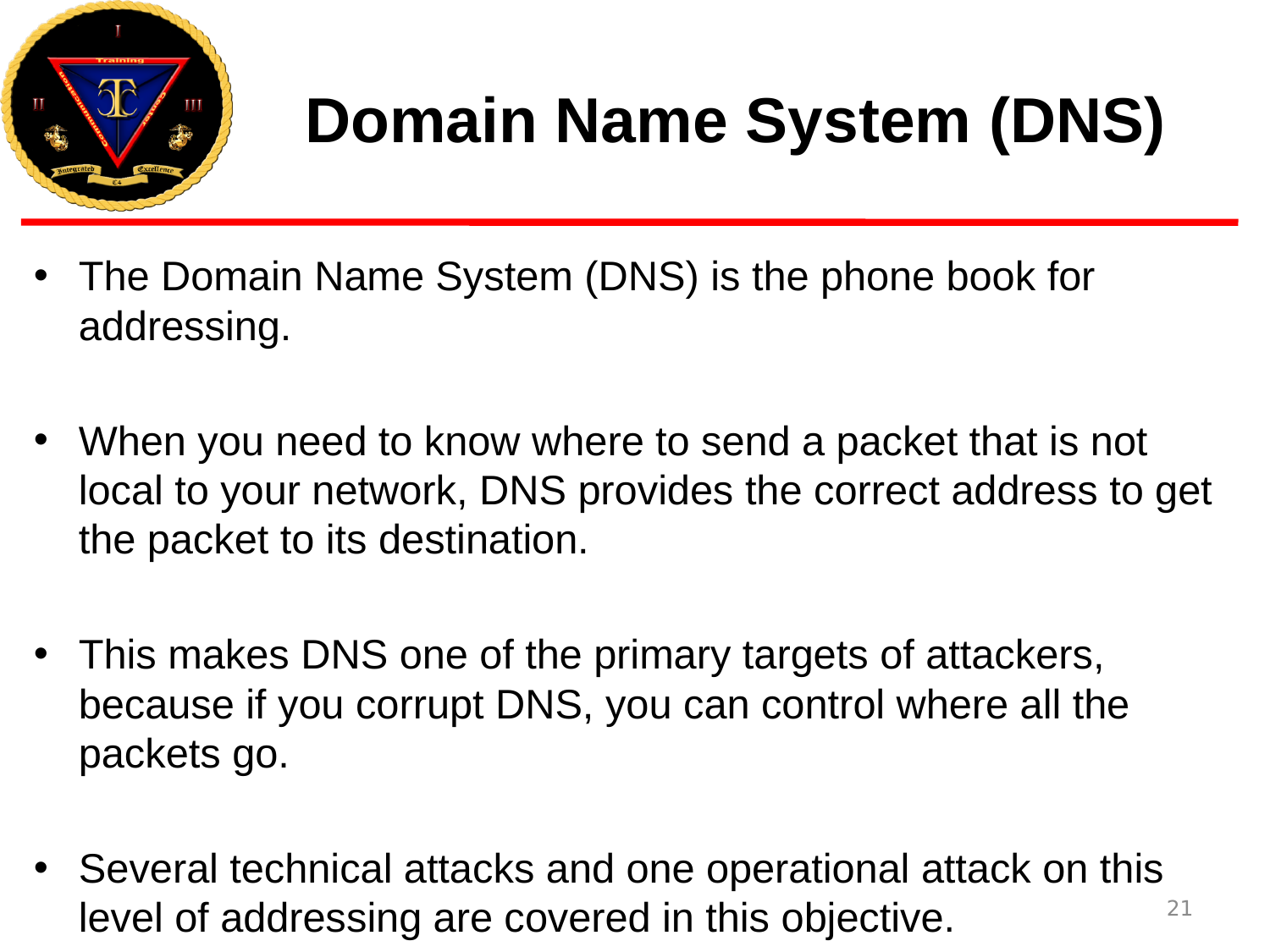

# Domain Name System (DNS)
The Domain Name System (DNS) is the phone book for addressing.

When you need to know where to send a packet that is not local to your network, DNS provides the correct address to get the packet to its destination.

This makes DNS one of the primary targets of attackers, because if you corrupt DNS, you can control where all the packets go.

Several technical attacks and one operational attack on this level of addressing are covered in this objective.
21